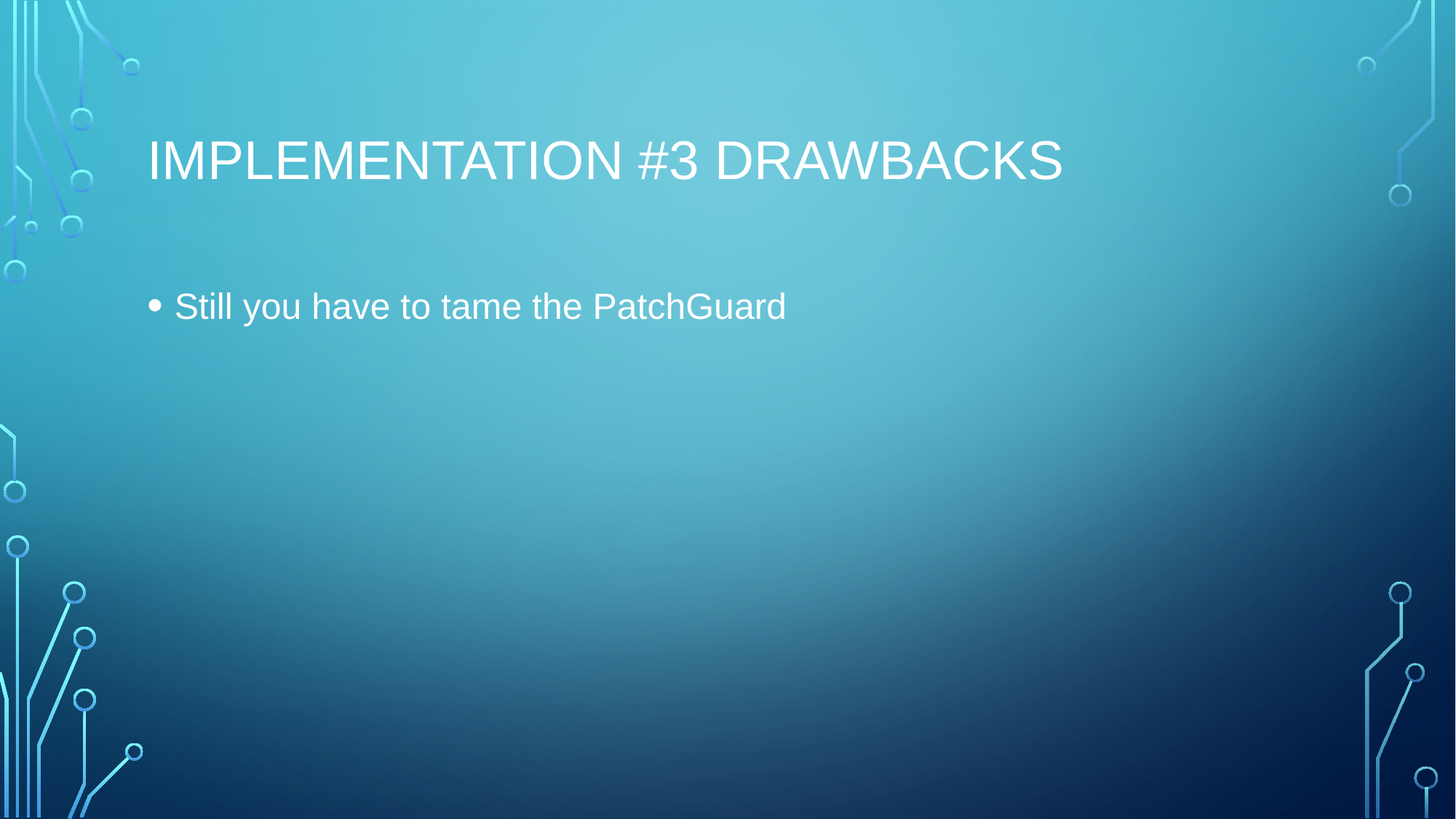

# Implementation #3 DRAWBACKS
Still you have to tame the PatchGuard